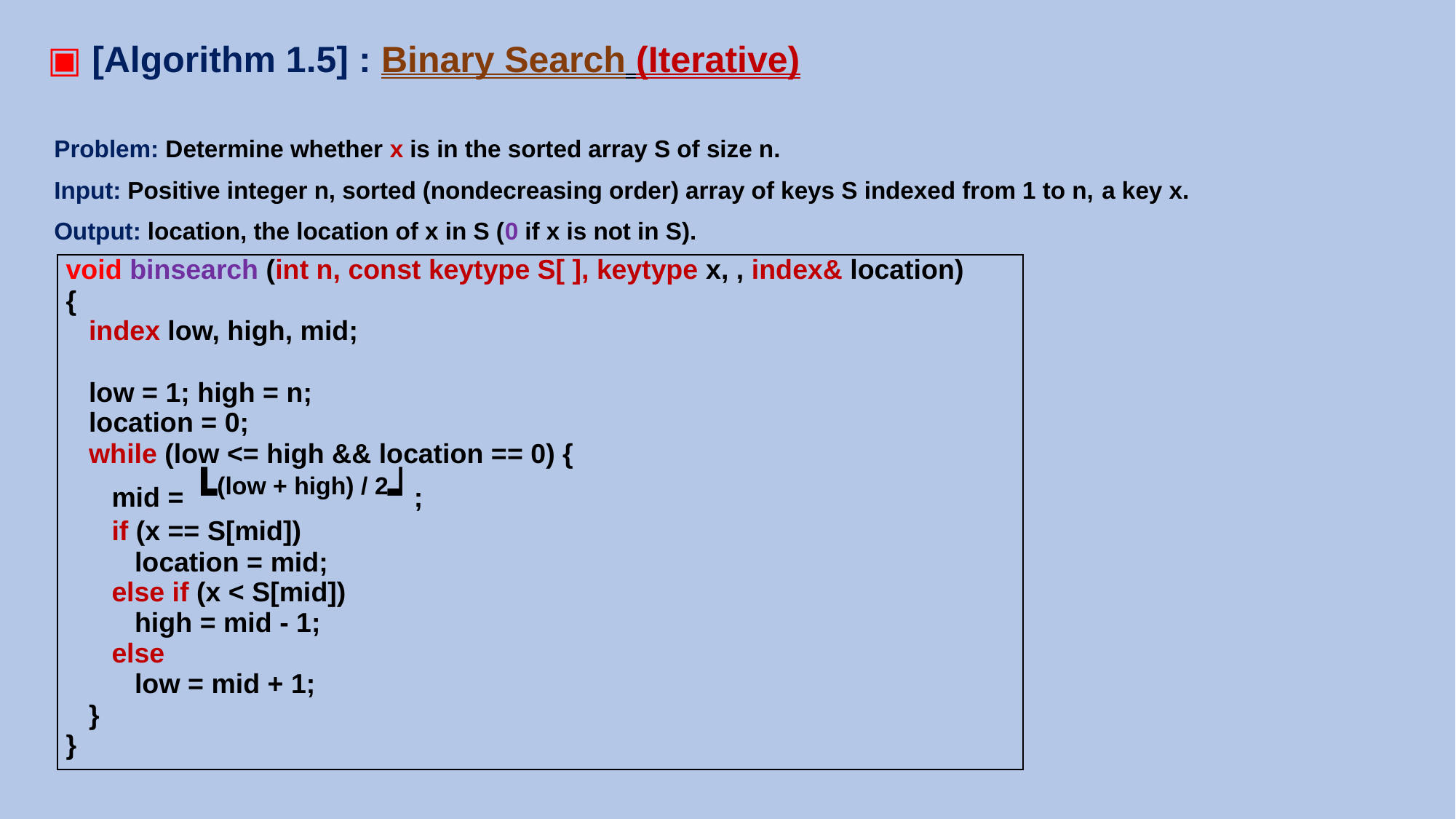

▣ [Algorithm 1.5] : Binary Search (Iterative)

 Problem: Determine whether x is in the sorted array S of size n.
 Input: Positive integer n, sorted (nondecreasing order) array of keys S indexed from 1 to n, a key x.
 Output: location, the location of x in S (0 if x is not in S).
| void binsearch (int n, const keytype S[ ], keytype x, , index& location) { index low, high, mid;   low = 1; high = n; location = 0; while (low <= high && location == 0) { mid = ┗(low + high) / 2┙; if (x == S[mid]) location = mid; else if (x < S[mid]) high = mid - 1; else low = mid + 1; } } |
| --- |